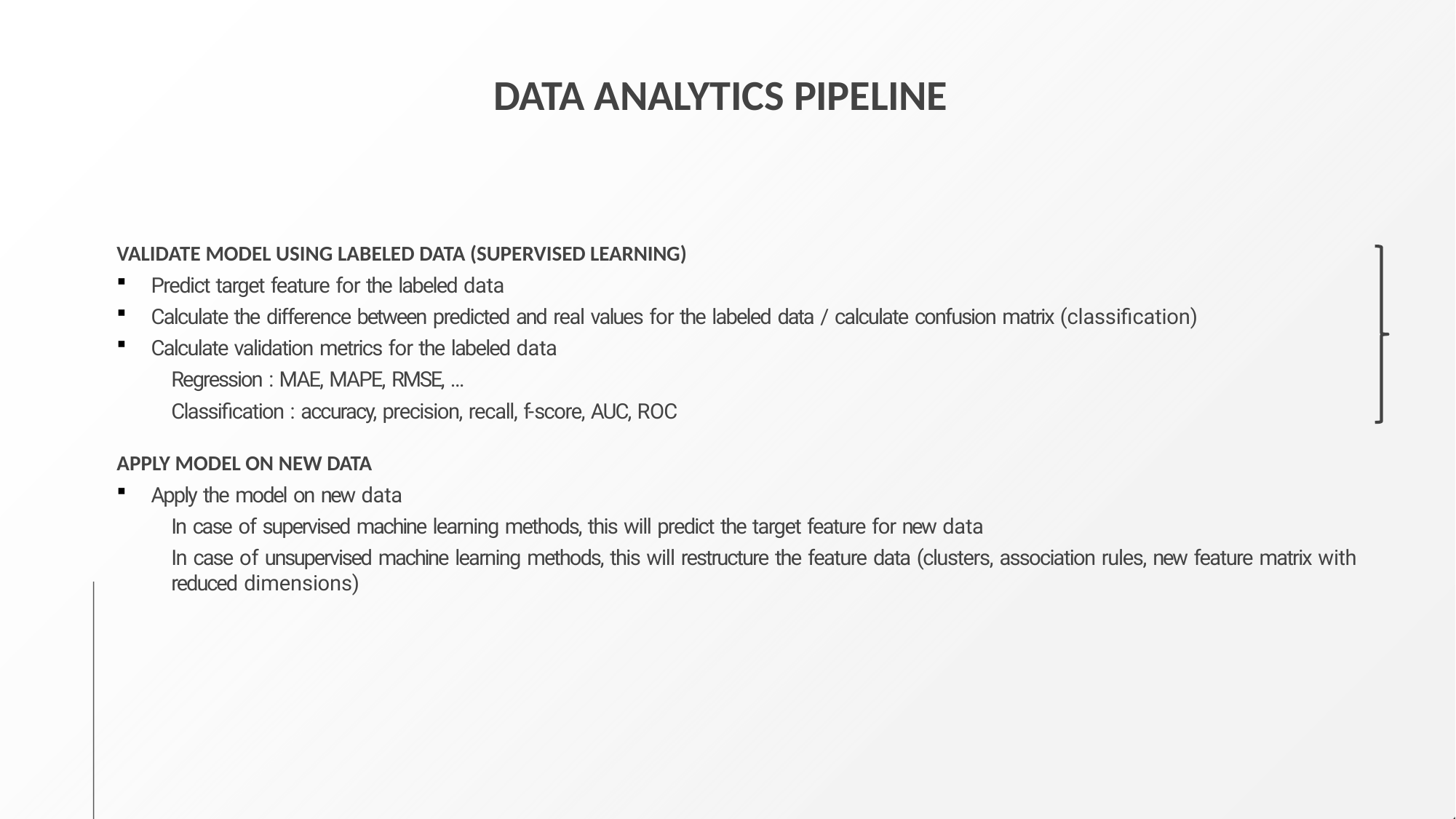

# DATA ANALYTICS PIPELINE
VALIDATE MODEL USING LABELED DATA (SUPERVISED LEARNING)
Predict target feature for the labeled data
Calculate the difference between predicted and real values for the labeled data / calculate confusion matrix (classification)
Calculate validation metrics for the labeled data
Regression : MAE, MAPE, RMSE, …
Classification : accuracy, precision, recall, f-score, AUC, ROC

APPLY MODEL ON NEW DATA
Apply the model on new data
In case of supervised machine learning methods, this will predict the target feature for new data
In case of unsupervised machine learning methods, this will restructure the feature data (clusters, association rules, new feature matrix with reduced dimensions)